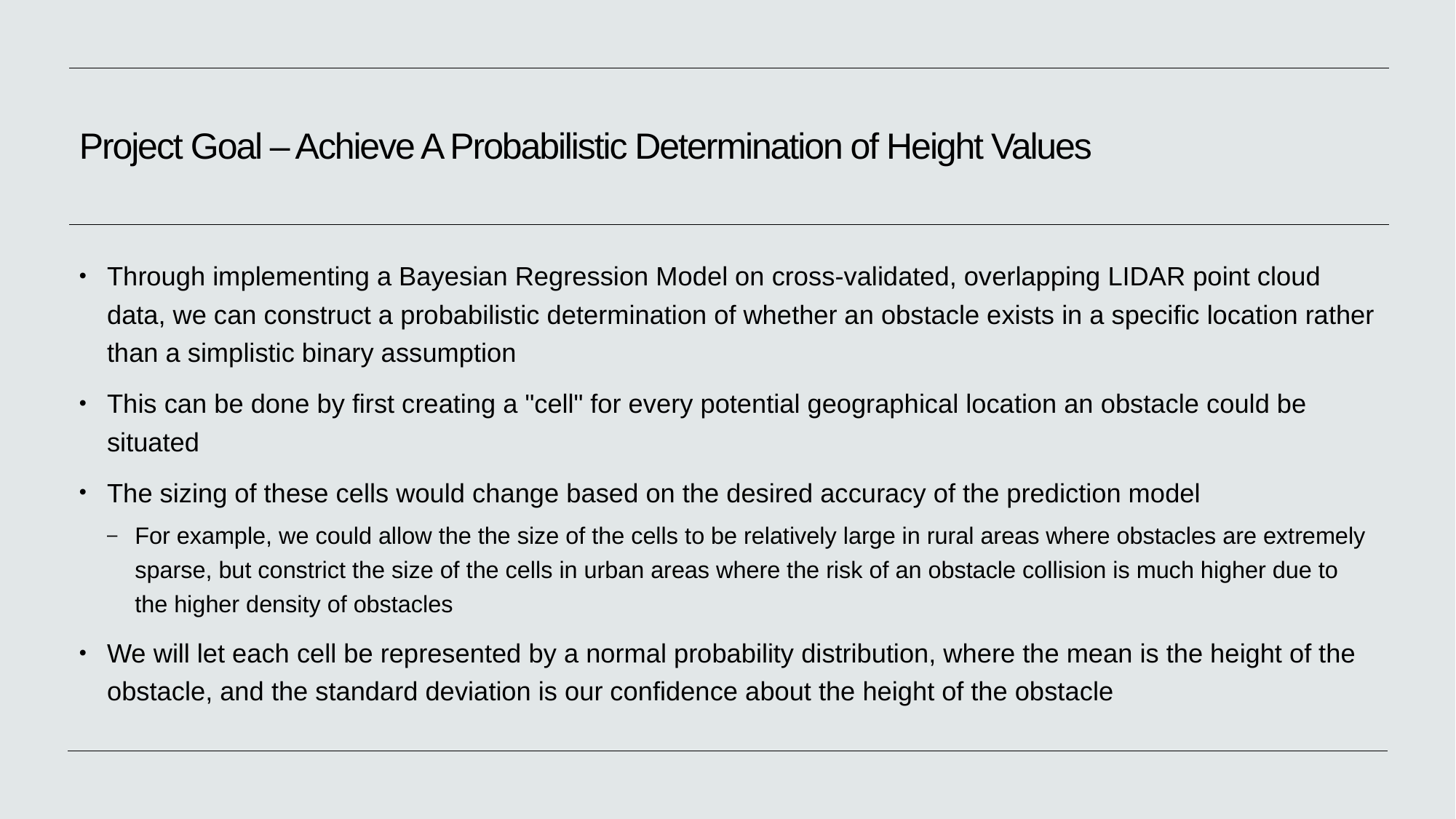

# Project Goal – Achieve A Probabilistic Determination of Height Values
Through implementing a Bayesian Regression Model on cross-validated, overlapping LIDAR point cloud data, we can construct a probabilistic determination of whether an obstacle exists in a specific location rather than a simplistic binary assumption
This can be done by first creating a "cell" for every potential geographical location an obstacle could be situated
The sizing of these cells would change based on the desired accuracy of the prediction model
For example, we could allow the the size of the cells to be relatively large in rural areas where obstacles are extremely sparse, but constrict the size of the cells in urban areas where the risk of an obstacle collision is much higher due to the higher density of obstacles
We will let each cell be represented by a normal probability distribution, where the mean is the height of the obstacle, and the standard deviation is our confidence about the height of the obstacle